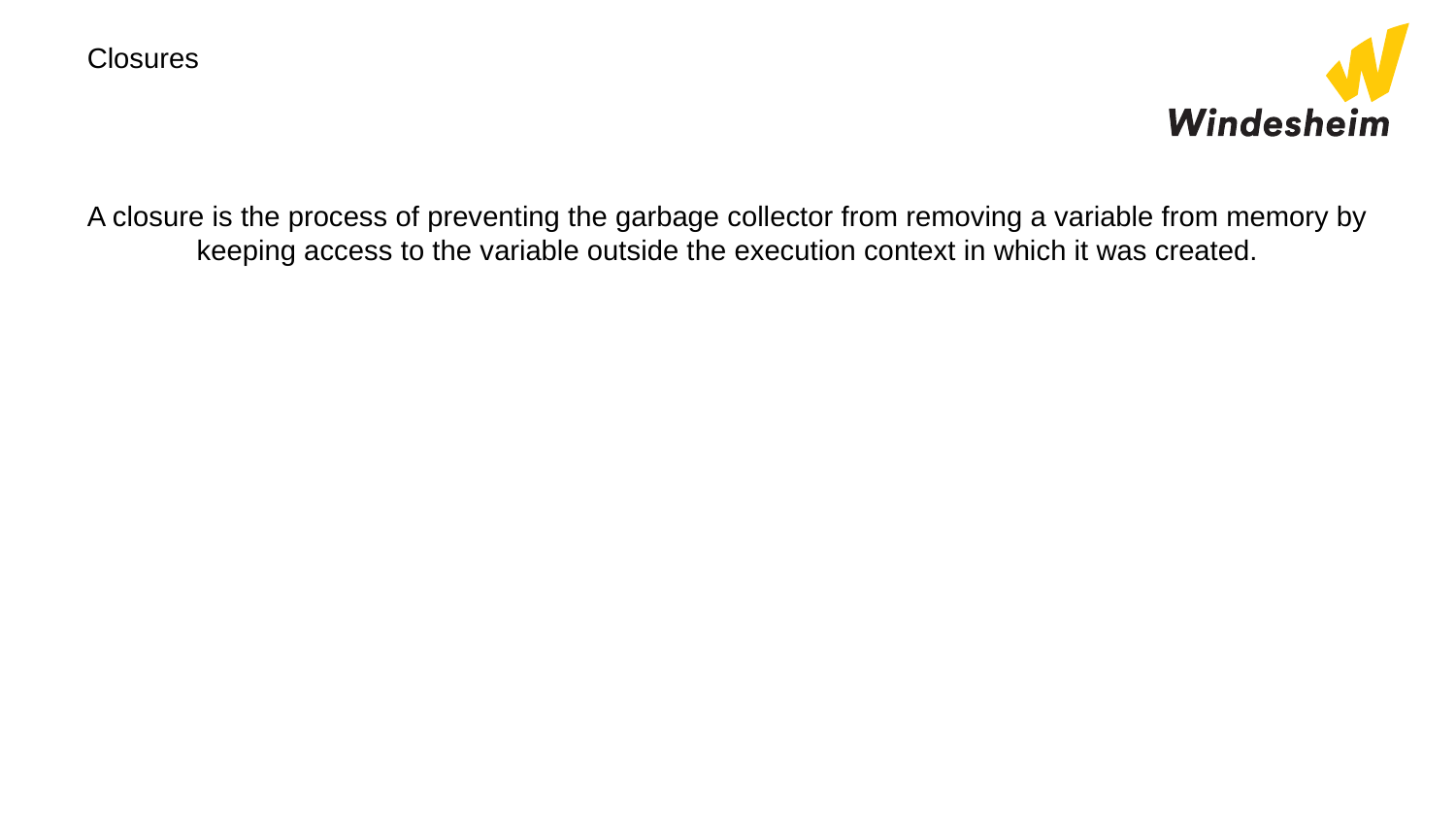

# Closures
A closure is the process of preventing the garbage collector from removing a variable from memory by keeping access to the variable outside the execution context in which it was created.